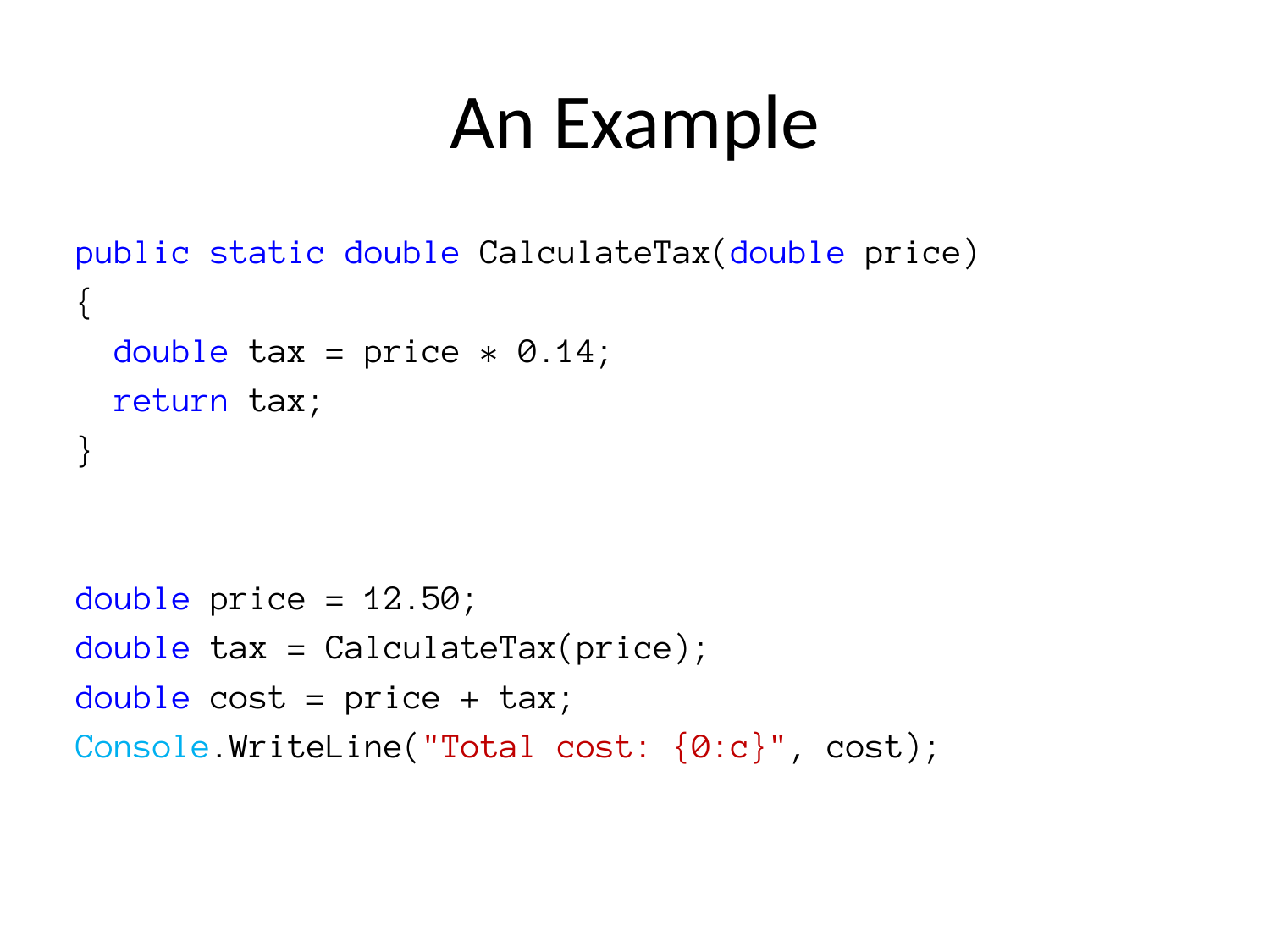

# An Example
public static double CalculateTax(double price)
{
  double tax = price * 0.14;
  return tax;
}

double price = 12.50;
double tax = CalculateTax(price);
double cost = price + tax;
Console.WriteLine("Total cost: {0:c}", cost);